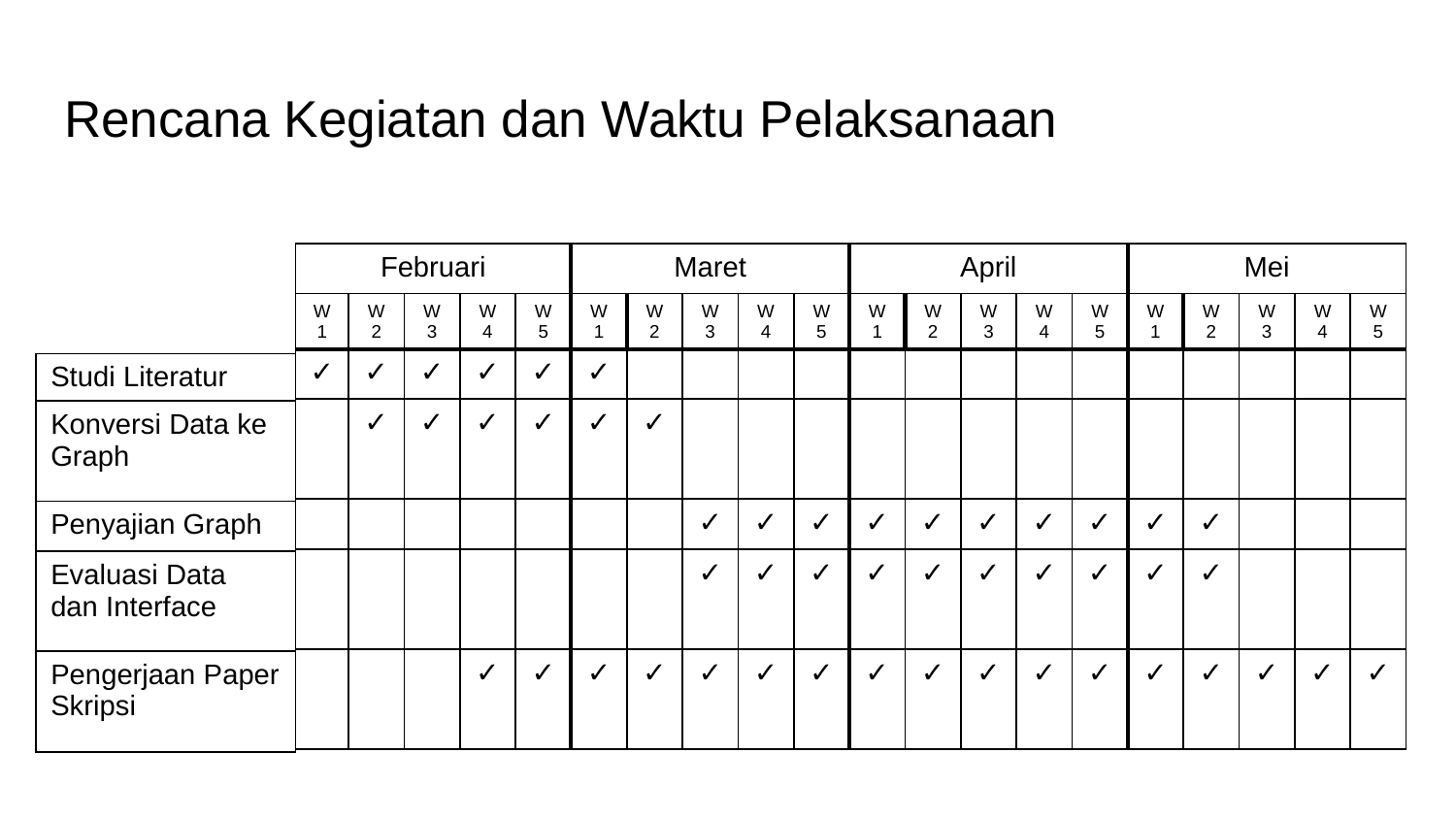

# Rencana Kegiatan dan Waktu Pelaksanaan

| Februari |  |  |  |  | Maret |  |  |  |  | April |  |  |  |  | Mei |  |  |  |  |
| --- | --- | --- | --- | --- | --- | --- | --- | --- | --- | --- | --- | --- | --- | --- | --- | --- | --- | --- | --- |
| W1 | W2 | W3 | W4 | W5 | W1 | W2 | W3 | W4 | W5 | W1 | W2 | W3 | W4 | W5 | W1 | W2 | W3 | W4 | W5 |
| ✓ | ✓ | ✓ | ✓ | ✓ | ✓ |  |  |  |  |  |  |  |  |  |  |  |  |  |  |
|  | ✓ | ✓ | ✓ | ✓ | ✓ | ✓ |  |  |  |  |  |  |  |  |  |  |  |  |  |
|  |  |  |  |  |  |  | ✓ | ✓ | ✓ | ✓ | ✓ | ✓ | ✓ | ✓ | ✓ | ✓ |  |  |  |
|  |  |  |  |  |  |  | ✓ | ✓ | ✓ | ✓ | ✓ | ✓ | ✓ | ✓ | ✓ | ✓ |  |  |  |
|  |  |  | ✓ | ✓ | ✓ | ✓ | ✓ | ✓ | ✓ | ✓ | ✓ | ✓ | ✓ | ✓ | ✓ | ✓ | ✓ | ✓ | ✓ |
| Studi Literatur |
| --- |
| Konversi Data ke Graph |
| Penyajian Graph |
| Evaluasi Data dan Interface |
| Pengerjaan Paper Skripsi |